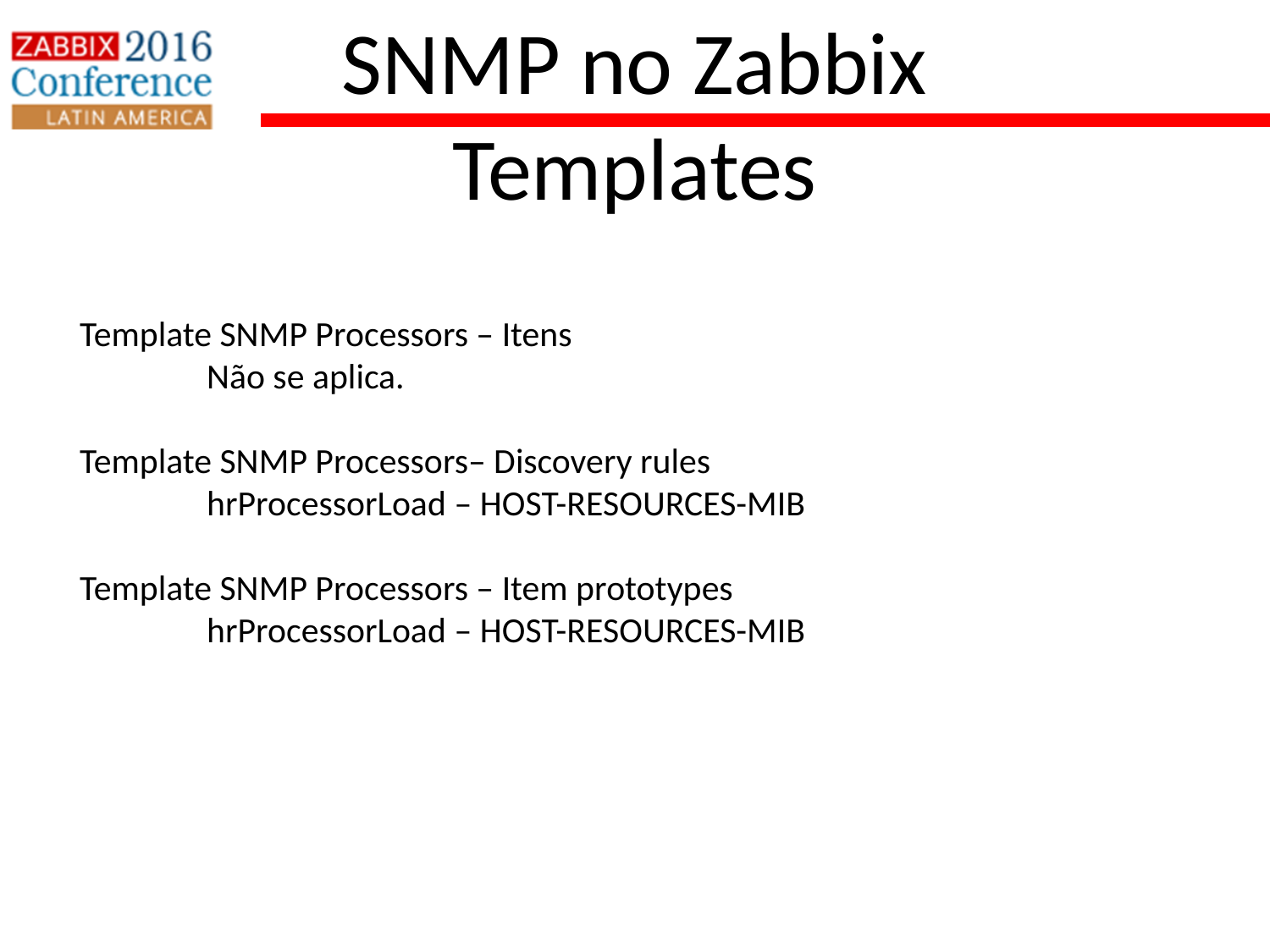

SNMP no Zabbix
Templates
Template SNMP Processors – Itens
	Não se aplica.

Template SNMP Processors– Discovery rules
	hrProcessorLoad – HOST-RESOURCES-MIB

Template SNMP Processors – Item prototypes
	hrProcessorLoad – HOST-RESOURCES-MIB